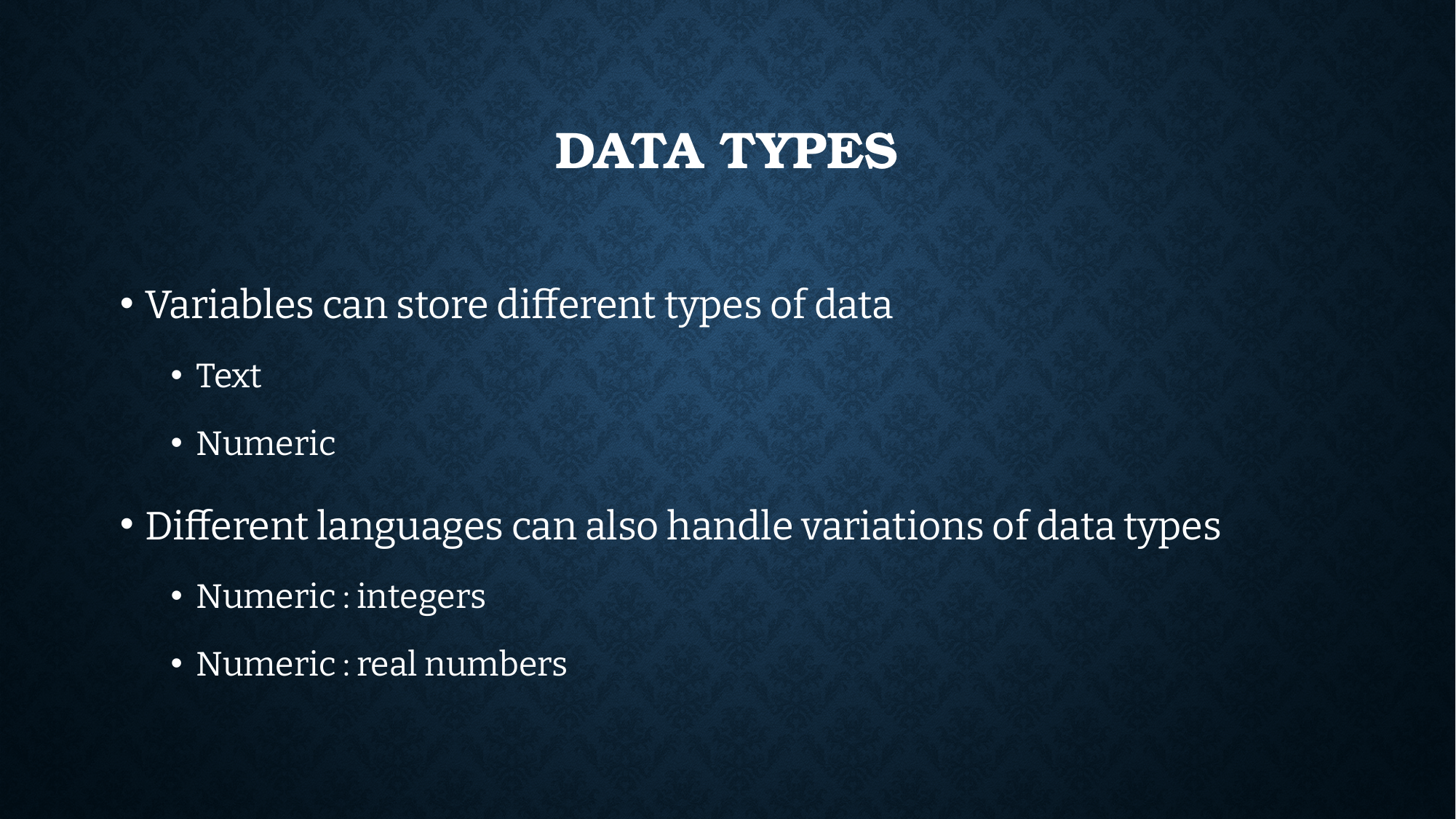

# Data Types
Variables can store different types of data
Text
Numeric
Different languages can also handle variations of data types
Numeric : integers
Numeric : real numbers